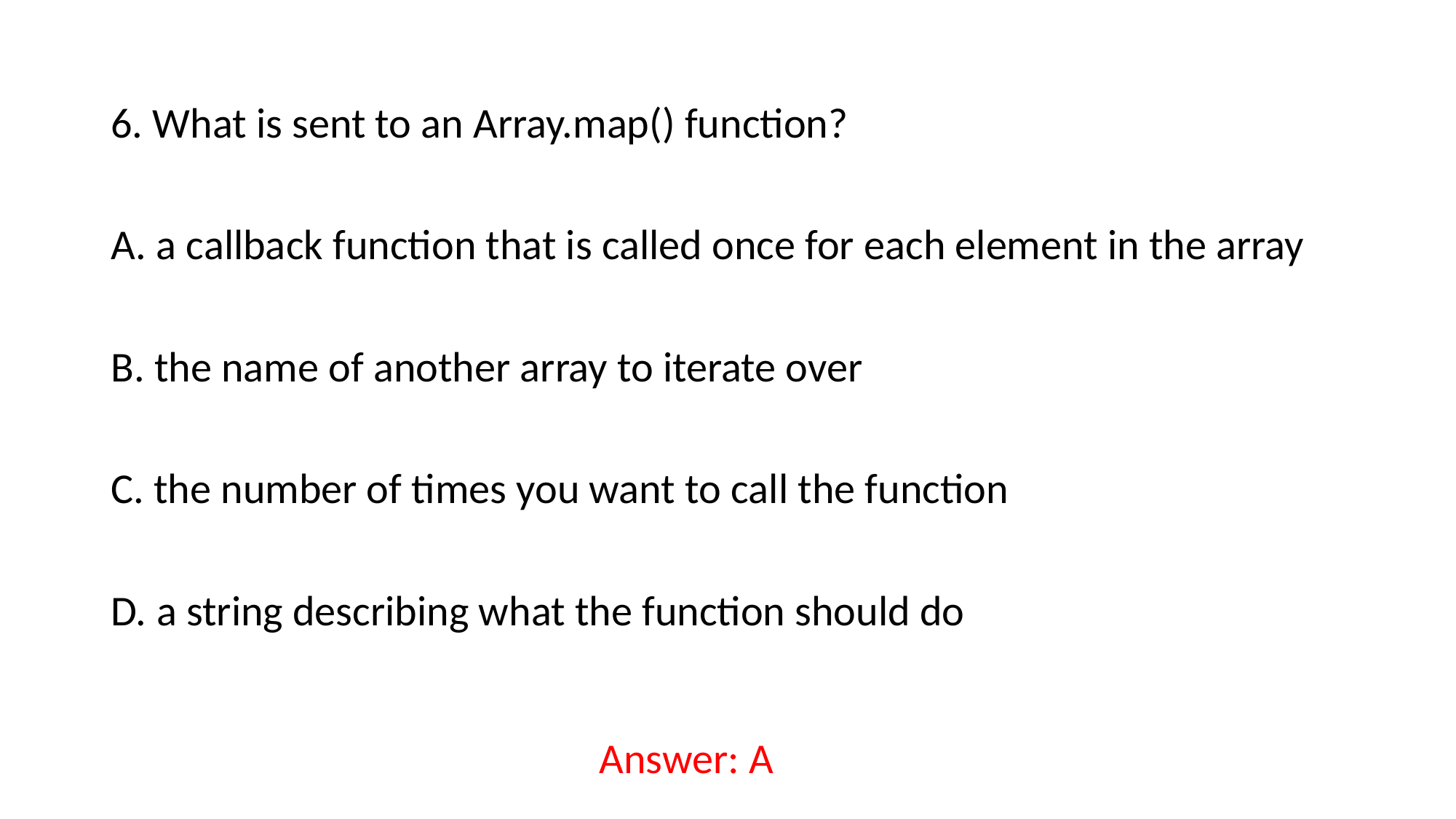

6. What is sent to an Array.map() function?

A. a callback function that is called once for each element in the array

B. the name of another array to iterate over

C. the number of times you want to call the function

D. a string describing what the function should do
Answer: A